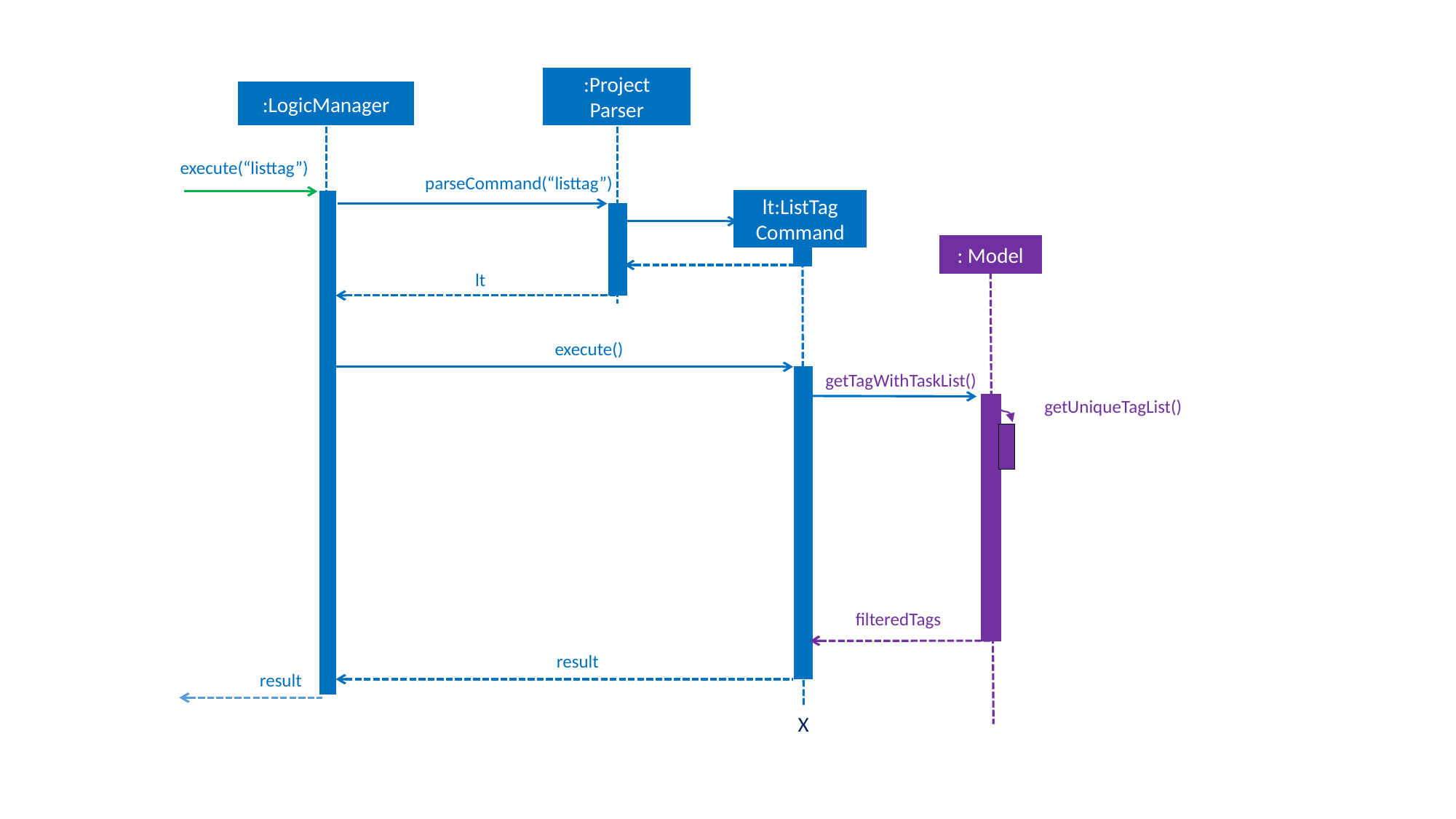

:Project
Parser
:LogicManager
execute(“listtag”)
parseCommand(“listtag”)

lt:ListTag
Command

: Model
lt
execute()

getTagWithTaskList()

getUniqueTagList()

filteredTags
result
result
X